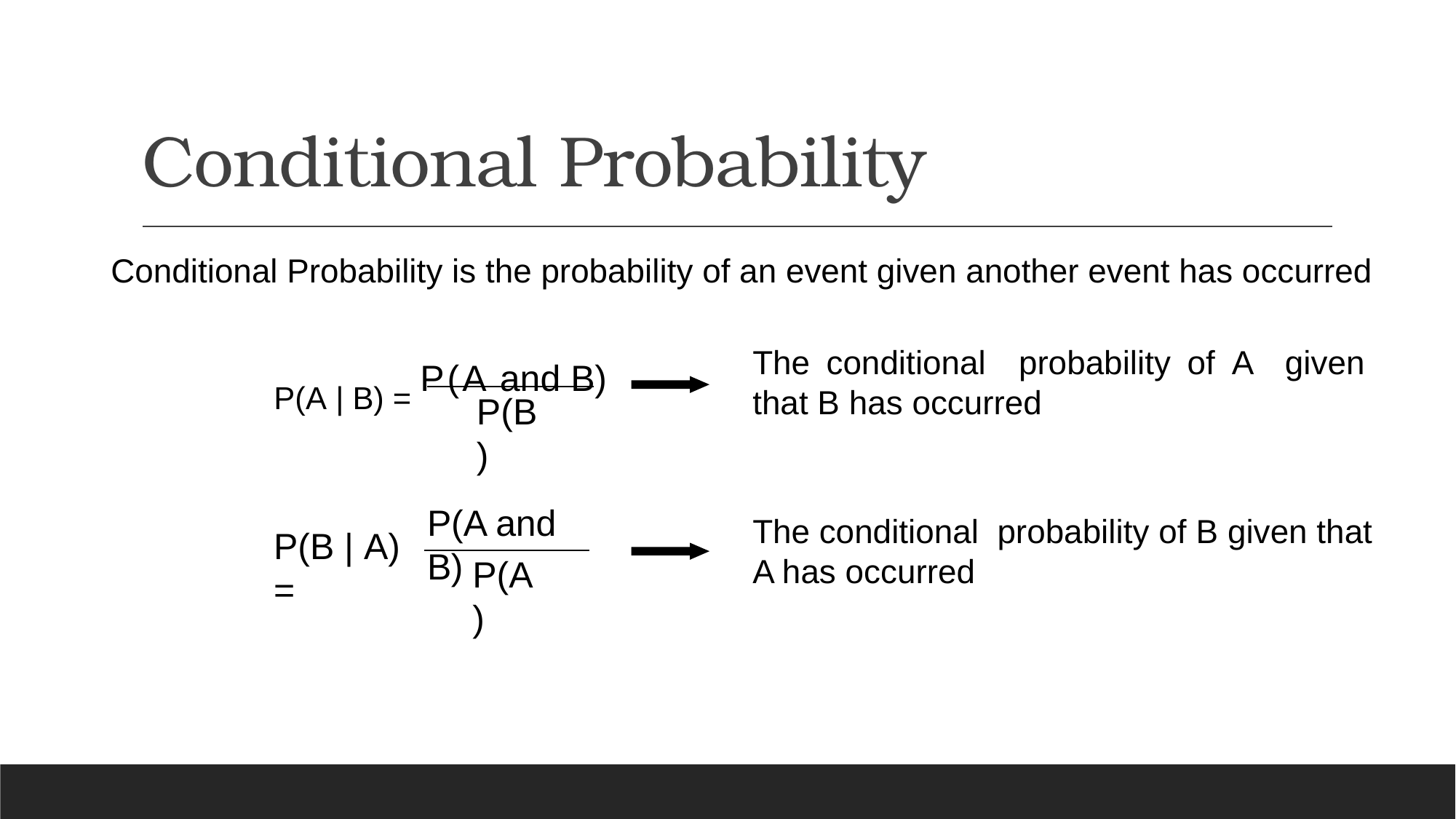

# Conditional Probability
Conditional Probability is the probability of an event given another event has occurred
P(A | B) = P(A and B)
P(B)

The conditional  probability of A  given that B has occurred

P(A and B)
The conditional  probability of B given that A has occurred
P(B | A) =

P(A)